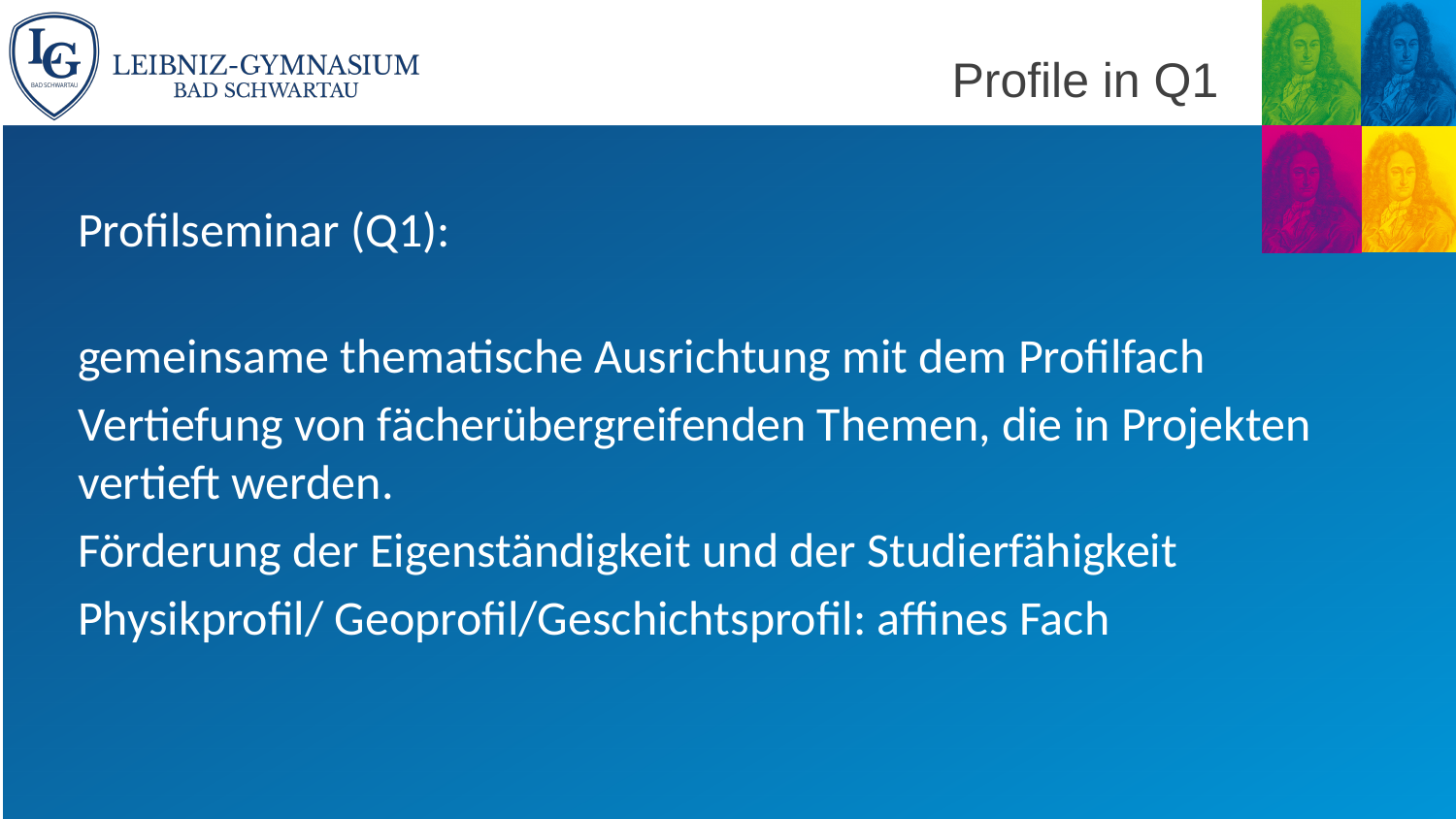

# Profile in Q1
Profilseminar (Q1):
gemeinsame thematische Ausrichtung mit dem Profilfach
Vertiefung von fächerübergreifenden Themen, die in Projekten vertieft werden.
Förderung der Eigenständigkeit und der Studierfähigkeit
Physikprofil/ Geoprofil/Geschichtsprofil: affines Fach